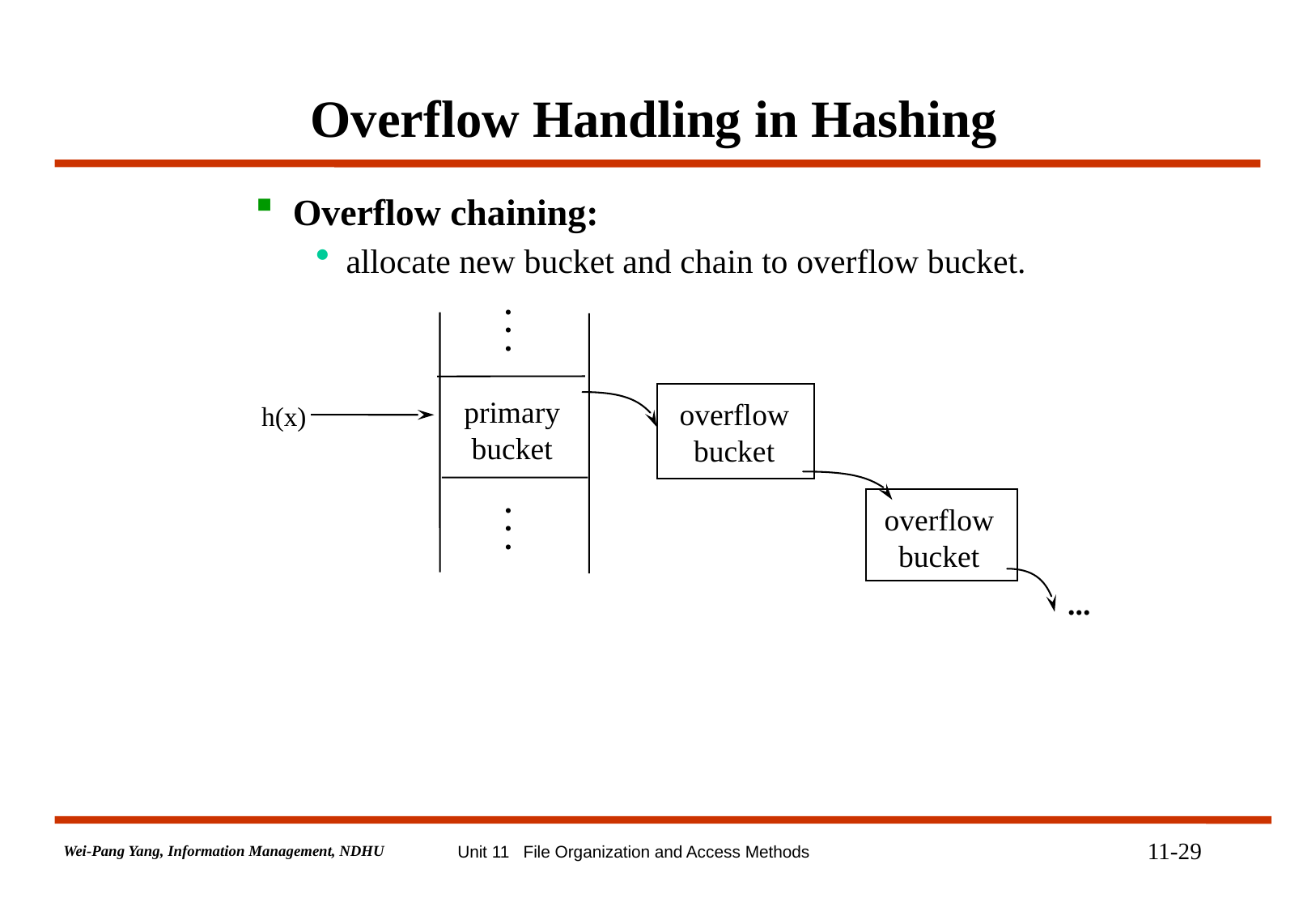

# Overflow Handling in Hashing
Overflow chaining:
allocate new bucket and chain to overflow bucket.

.
.
.

primary
bucket
overflow
bucket

h(x)

.
.
.
overflow
bucket

...